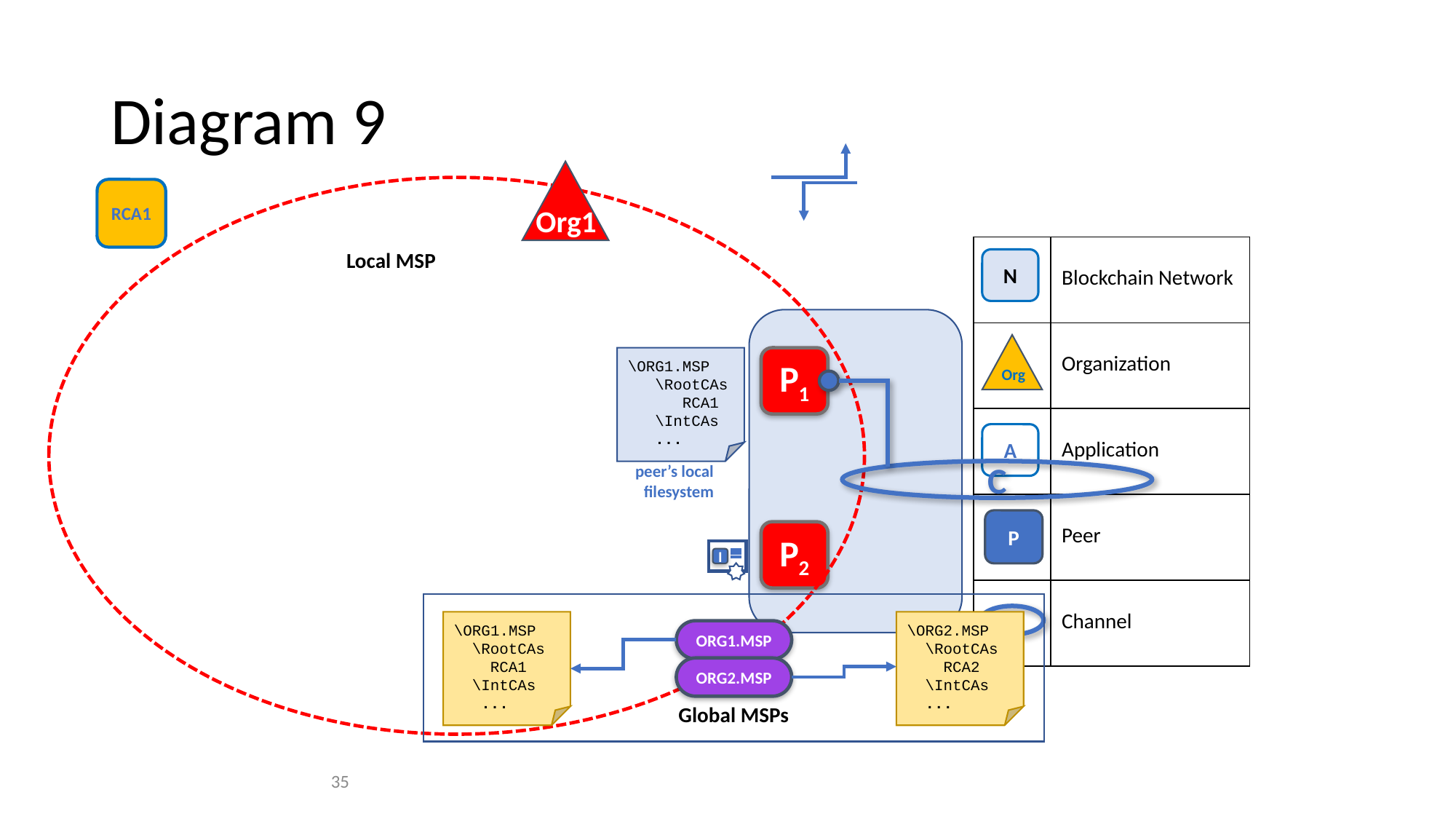

# Diagram 9

Org1

RCA1
|  | Blockchain Network |
| --- | --- |
|  | Organization |
|  | Application |
|  | Peer |
|  | Channel |
Local MSP
N

Org

\ORG1.MSP
   \RootCAs
      RCA1
   \IntCAs
   ...
peer’s local
filesystem
P1

A
C
P
P2

I

C

\ORG2.MSP
  \RootCAs
    RCA2
  \IntCAs
  ...
\ORG1.MSP
  \RootCAs
    RCA1
  \IntCAs
   ...
ORG1.MSP
ORG2.MSP
Global MSPs
35